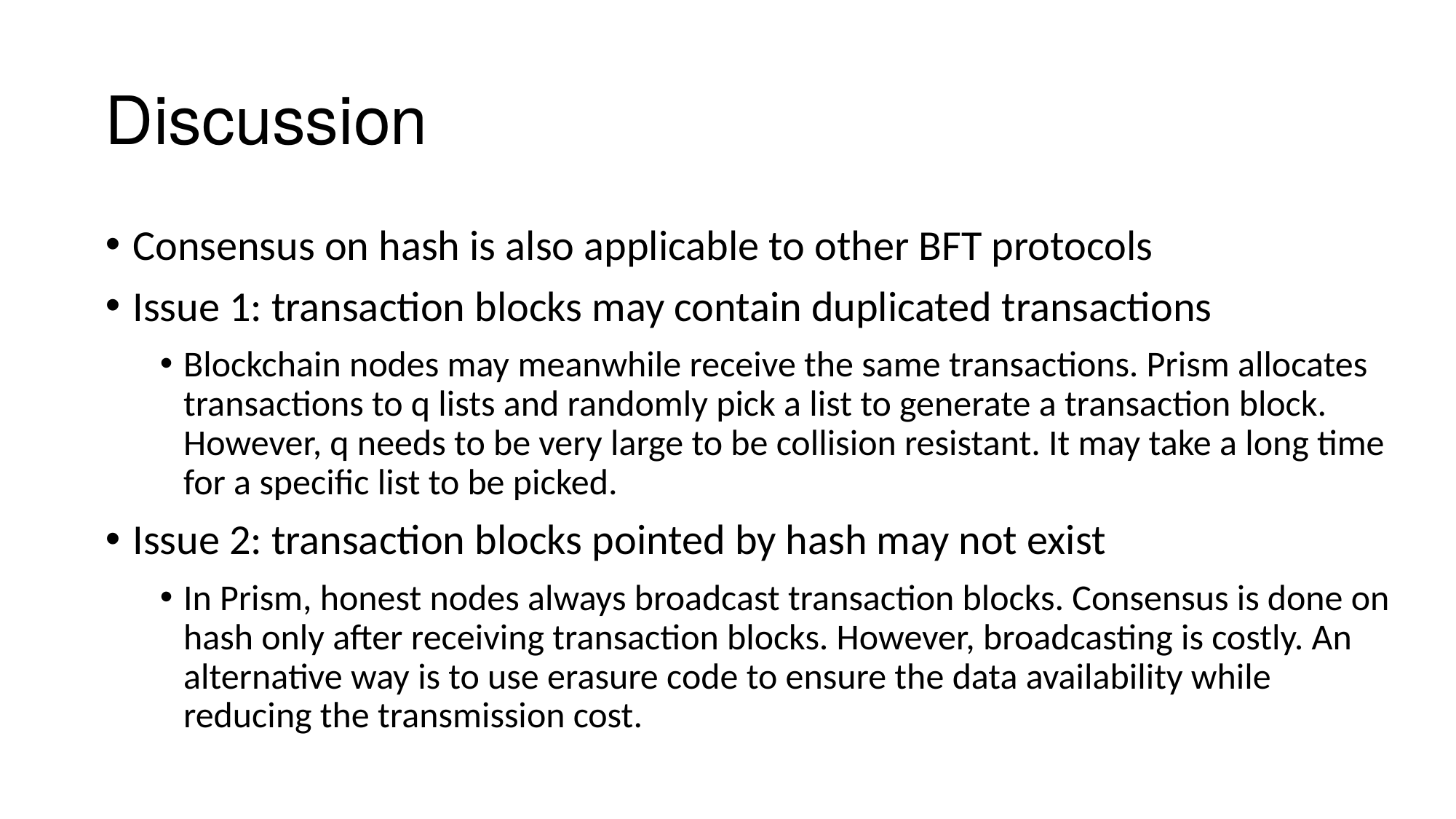

# Discussion
Consensus on hash is also applicable to other BFT protocols
Issue 1: transaction blocks may contain duplicated transactions
Blockchain nodes may meanwhile receive the same transactions. Prism allocates transactions to q lists and randomly pick a list to generate a transaction block. However, q needs to be very large to be collision resistant. It may take a long time for a specific list to be picked.
Issue 2: transaction blocks pointed by hash may not exist
In Prism, honest nodes always broadcast transaction blocks. Consensus is done on hash only after receiving transaction blocks. However, broadcasting is costly. An alternative way is to use erasure code to ensure the data availability while reducing the transmission cost.
13